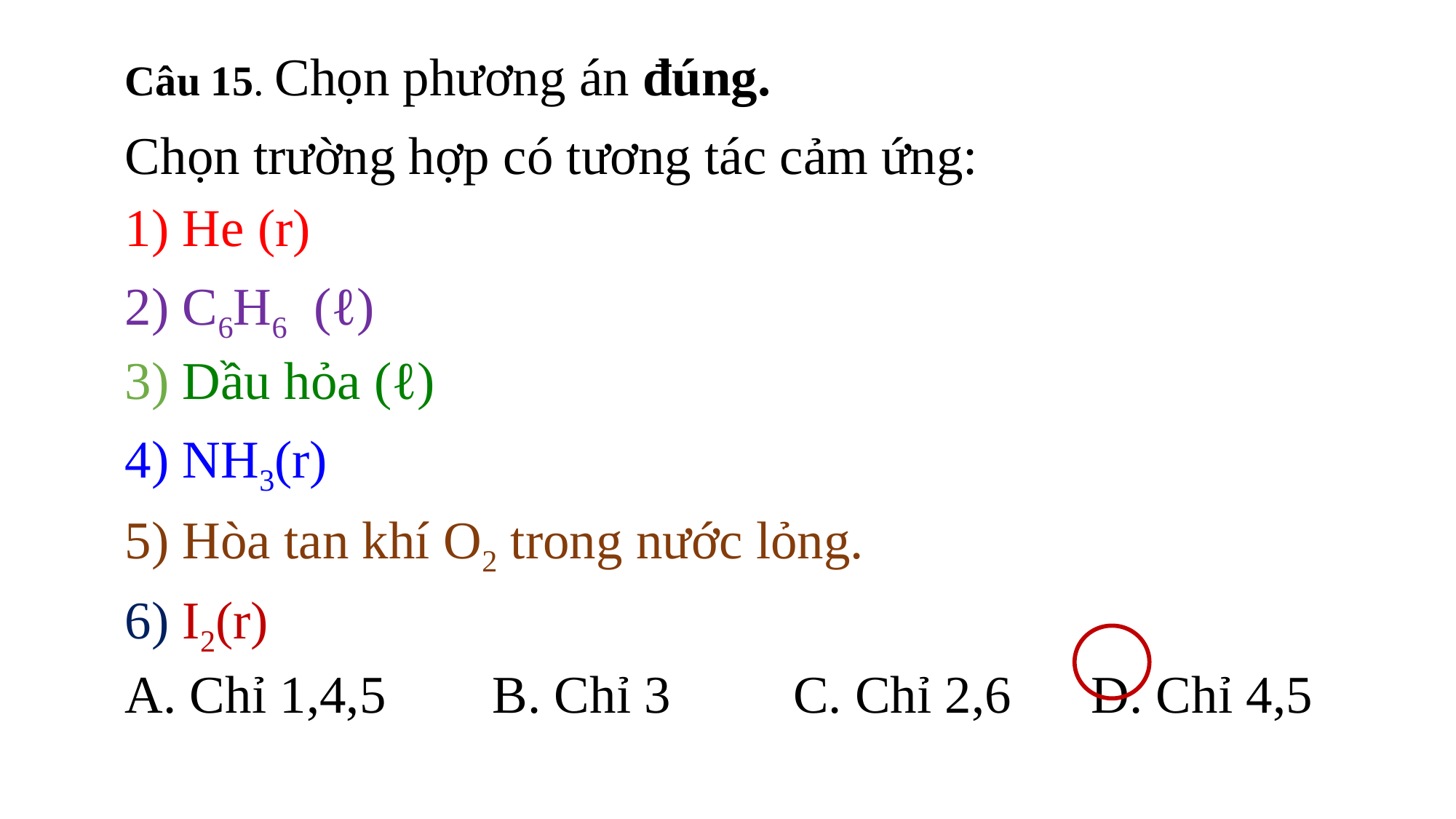

Câu 15. Chọn phương án đúng.
Chọn trường hợp có tương tác cảm ứng:
1) He (r)
2) C6H6  (ℓ)
3) Dầu hỏa (ℓ)
4) NH3(r)
5) Hòa tan khí O2 trong nước lỏng.
6) I2(r)
A. Chỉ 1,4,5	   B. Chỉ 3	 C. Chỉ 2,6      D. Chỉ 4,5